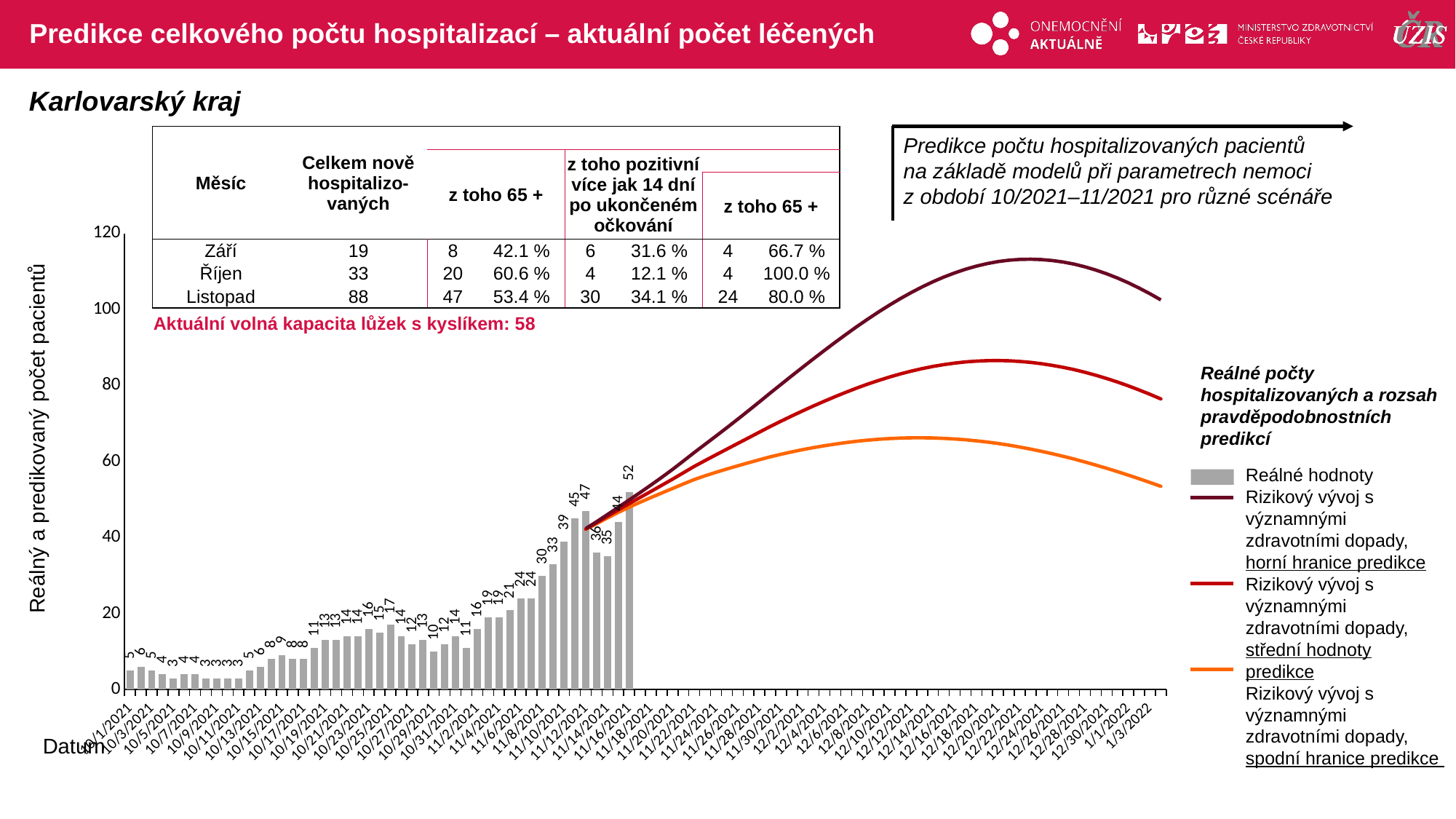

# Predikce celkového počtu hospitalizací – aktuální počet léčených
Karlovarský kraj
| Měsíc | Celkem nově hospitalizo-vaných |  |  |  |  |  |  |
| --- | --- | --- | --- | --- | --- | --- | --- |
|  |  | z toho 65 + |  | z toho pozitivní více jak 14 dní po ukončeném očkování |  |  |  |
|  |  |  |  |  |  | z toho 65 + |  |
| Září | 19 | 8 | 42.1 % | 6 | 31.6 % | 4 | 66.7 % |
| Říjen | 33 | 20 | 60.6 % | 4 | 12.1 % | 4 | 100.0 % |
| Listopad | 88 | 47 | 53.4 % | 30 | 34.1 % | 24 | 80.0 % |
| Aktuální volná kapacita lůžek s kyslíkem: 58 |  |  |  |  |  |  |  |
Predikce počtu hospitalizovaných pacientů na základě modelů při parametrech nemoci z období 10/2021–11/2021 pro různé scénáře

### Chart

| Category |  |  |  |  |  |  |
|---|---|---|---|---|---|---|
| 44470 | 5.0 | None | None | None | None | None |
| 44471 | 6.0 | None | None | None | None | None |
| 44472 | 5.0 | None | None | None | None | None |
| 44473 | 4.0 | None | None | None | None | None |
| 44474 | 3.0 | None | None | None | None | None |
| 44475 | 4.0 | None | None | None | None | None |
| 44476 | 4.0 | None | None | None | None | None |
| 44477 | 3.0 | None | None | None | None | None |
| 44478 | 3.0 | None | None | None | None | None |
| 44479 | 3.0 | None | None | None | None | None |
| 44480 | 3.0 | None | None | None | None | None |
| 44481 | 5.0 | None | None | None | None | None |
| 44482 | 6.0 | None | None | None | None | None |
| 44483 | 8.0 | None | None | None | None | None |
| 44484 | 9.0 | None | None | None | None | None |
| 44485 | 8.0 | None | None | None | None | None |
| 44486 | 8.0 | None | None | None | None | None |
| 44487 | 11.0 | None | None | None | None | None |
| 44488 | 13.0 | None | None | None | None | None |
| 44489 | 13.0 | None | None | None | None | None |
| 44490 | 14.0 | None | None | None | None | None |
| 44491 | 14.0 | None | None | None | None | None |
| 44492 | 16.0 | None | None | None | None | None |
| 44493 | 15.0 | None | None | None | None | None |
| 44494 | 17.0 | None | None | None | None | None |
| 44495 | 14.0 | None | None | None | None | None |
| 44496 | 12.0 | None | None | None | None | None |
| 44497 | 13.0 | None | None | None | None | None |
| 44498 | 10.0 | None | None | None | None | None |
| 44499 | 12.0 | None | None | None | None | None |
| 44500 | 14.0 | None | None | None | None | None |
| 44501 | 11.0 | None | None | None | None | None |
| 44502 | 16.0 | None | None | None | None | None |
| 44503 | 19.0 | None | None | None | None | None |
| 44504 | 19.0 | None | None | None | None | None |
| 44505 | 21.0 | None | None | None | None | None |
| 44506 | 24.0 | None | None | None | None | None |
| 44507 | 24.0 | None | None | None | None | None |
| 44508 | 30.0 | None | None | None | None | None |
| 44509 | 33.0 | None | None | None | None | None |
| 44510 | 39.0 | None | None | None | None | None |
| 44511 | 45.0 | None | None | None | None | None |
| 44512 | 47.0 | None | 42.13230967985341 | 42.23989901819539 | 42.34816688714896 | None |
| 44513 | 36.0 | None | 43.64453565006154 | 43.89842193809079 | 44.15473784912092 | None |
| 44514 | 35.0 | None | 45.15041261803192 | 45.59138317707235 | 46.038289980930614 | None |
| 44515 | 44.0 | None | 46.60632067434773 | 47.27568805135225 | 47.95703297412308 | None |
| 44516 | 52.0 | None | 47.975542902913695 | 48.9167769127105 | 49.87942270977164 | None |
| 44517 | None | None | 49.26673556776824 | 50.5226521483617 | 51.81370772255932 | None |
| 44518 | None | None | 50.50651291949488 | 52.120247262456445 | 53.78807382413041 | None |
| 44519 | None | None | 51.717688101474025 | 53.73109404327599 | 55.823707640754115 | None |
| 44520 | None | None | 52.900437253770654 | 55.3548898720306 | 57.92074917188687 | None |
| 44521 | None | None | 54.10131861045949 | 57.036527893055535 | 60.1233075560653 | None |
| 44522 | None | None | 55.25101839060747 | 58.70548648126679 | 62.36047698366096 | None |
| 44523 | None | None | 56.24213242398495 | 60.25265420311504 | 64.52217769211 | None |
| 44524 | None | None | 57.15266738877284 | 61.75466899493667 | 66.68432085432755 | None |
| 44525 | None | None | 58.0180899903614 | 63.24419677569992 | 68.87729214670532 | None |
| 44526 | None | None | 58.85562778995282 | 64.7349622853383 | 71.11170372892062 | None |
| 44527 | None | None | 59.6658500092191 | 66.22186759951968 | 73.37701341152203 | None |
| 44528 | None | None | 60.45636464507892 | 67.71055238525716 | 75.67696528692028 | None |
| 44529 | None | None | 61.21721481814566 | 69.18814186494637 | 77.99567019265076 | None |
| 44530 | None | None | 61.90418260712795 | 70.60831165995339 | 80.28441974400359 | None |
| 44531 | None | None | 62.53698607328337 | 71.98695333328371 | 82.55480996753107 | None |
| 44532 | None | None | 63.11813910220555 | 73.32365368984688 | 84.80284460209329 | None |
| 44533 | None | None | 63.65280527693062 | 74.62043851101939 | 87.02657398246211 | None |
| 44534 | None | None | 64.13724500713239 | 75.86920751029254 | 89.21251534833488 | None |
| 44535 | None | None | 64.58101754140904 | 77.07617661760887 | 91.36237118095727 | None |
| 44536 | None | None | 64.97688178121811 | 78.23124205020679 | 93.46186835822658 | None |
| 44537 | None | None | 65.3237796631263 | 79.33006869459142 | 95.50193621849353 | None |
| 44538 | None | None | 65.61136796562283 | 80.35940142946765 | 97.4648227829723 | None |
| 44539 | None | None | 65.84245735375592 | 81.31899580586298 | 99.34553555613398 | None |
| 44540 | None | None | 66.02809122950619 | 82.2167757521222 | 101.14710232854478 | None |
| 44541 | None | None | 66.14626447497653 | 83.02770310404998 | 102.83961338018743 | None |
| 44542 | None | None | 66.21342813649915 | 83.76519465838797 | 104.43158507454004 | None |
| 44543 | None | None | 66.22950411459396 | 84.42639000153542 | 105.91550429712126 | None |
| 44544 | None | None | 66.18164415973983 | 84.99604486162553 | 107.2718773281422 | None |
| 44545 | None | None | 66.07720870962471 | 85.47911415492437 | 108.5014410169259 | None |
| 44546 | None | None | 65.9156799923656 | 85.87284532616891 | 109.59746246863483 | None |
| 44547 | None | None | 65.70659761761429 | 86.18485861878551 | 110.56398914893263 | None |
| 44548 | None | None | 65.43176725753662 | 86.39503296540639 | 111.3774340947728 | None |
| 44549 | None | None | 65.1087461563229 | 86.5194214018941 | 112.05094333402701 | None |
| 44550 | None | None | 64.73354478432088 | 86.55266338972183 | 112.57653585579064 | None |
| 44551 | None | None | 64.29357647590628 | 86.48102269643556 | 112.93824587436873 | None |
| 44552 | None | None | 63.79834804479383 | 86.31295401499224 | 113.14257877193167 | None |
| 44553 | None | None | 63.25927223619058 | 86.05925214113736 | 113.1990087894819 | None |
| 44554 | None | None | 62.672424642165026 | 85.71552052447468 | 113.10216636964255 | None |
| 44555 | None | None | 62.03103858473489 | 85.27474608305579 | 112.84449720824219 | None |
| 44556 | None | None | 61.35894015300214 | 84.760730499977 | 112.44969088625419 | None |
| 44557 | None | None | 60.64898391659169 | 84.16651556937336 | 111.91109335885938 | None |
| 44558 | None | None | 59.8667833937433 | 83.45797789080692 | 111.19516023825202 | None |
| 44559 | None | None | 59.05481283791311 | 82.67825805073598 | 110.34620717003041 | None |
| 44560 | None | None | 58.212771086320274 | 81.82769627293725 | 109.36590594133736 | None |
| 44561 | None | None | 57.33381546079885 | 80.90034571349022 | 108.25006558427043 | None |
| 44562 | None | None | 56.40879221111224 | 79.88640067264507 | 106.98923321524876 | None |
| 44563 | None | None | 55.4522372558622 | 78.80274846901564 | 105.60379582670724 | None |
| 44564 | None | None | 54.46976174017818 | 77.65630577258239 | 104.10324111225887 | None |
| 44565 | None | None | 53.4591630331366 | 76.44630181196098 | 102.4895974938977 | None |
Reálné počty hospitalizovaných a rozsah pravděpodobnostních predikcí
Reálný a predikovaný počet pacientů
Reálné hodnoty
Rizikový vývoj s významnými zdravotními dopady, horní hranice predikce Rizikový vývoj s významnými zdravotními dopady, střední hodnoty predikce
Rizikový vývoj s významnými zdravotními dopady, spodní hranice predikce

Datum